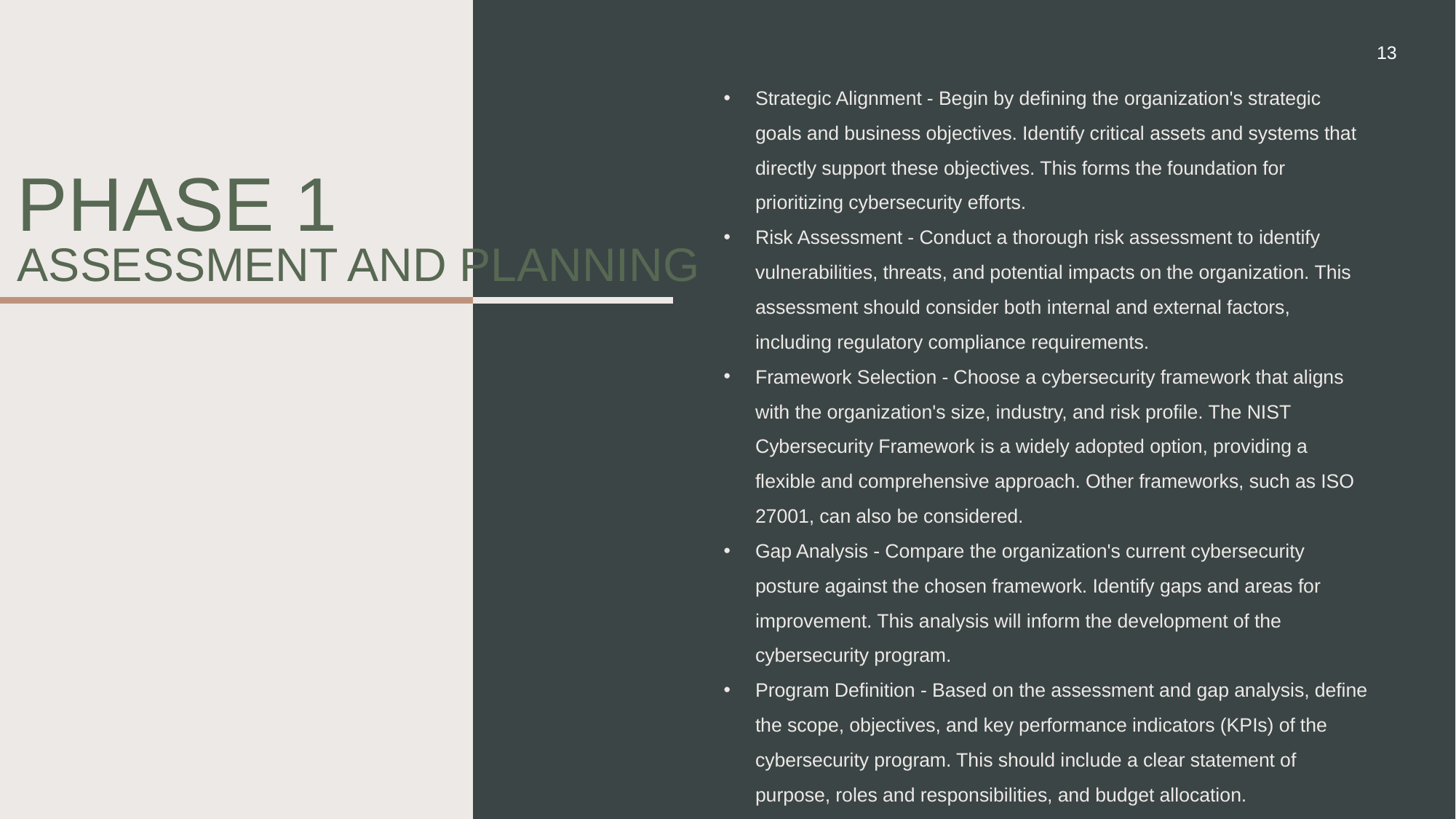

13
Strategic Alignment - Begin by defining the organization's strategic goals and business objectives. Identify critical assets and systems that directly support these objectives. This forms the foundation for prioritizing cybersecurity efforts.
Risk Assessment - Conduct a thorough risk assessment to identify vulnerabilities, threats, and potential impacts on the organization. This assessment should consider both internal and external factors, including regulatory compliance requirements.
Framework Selection - Choose a cybersecurity framework that aligns with the organization's size, industry, and risk profile. The NIST Cybersecurity Framework is a widely adopted option, providing a flexible and comprehensive approach. Other frameworks, such as ISO 27001, can also be considered.
Gap Analysis - Compare the organization's current cybersecurity posture against the chosen framework. Identify gaps and areas for improvement. This analysis will inform the development of the cybersecurity program.
Program Definition - Based on the assessment and gap analysis, define the scope, objectives, and key performance indicators (KPIs) of the cybersecurity program. This should include a clear statement of purpose, roles and responsibilities, and budget allocation.
# Phase 1 Assessment and Planning